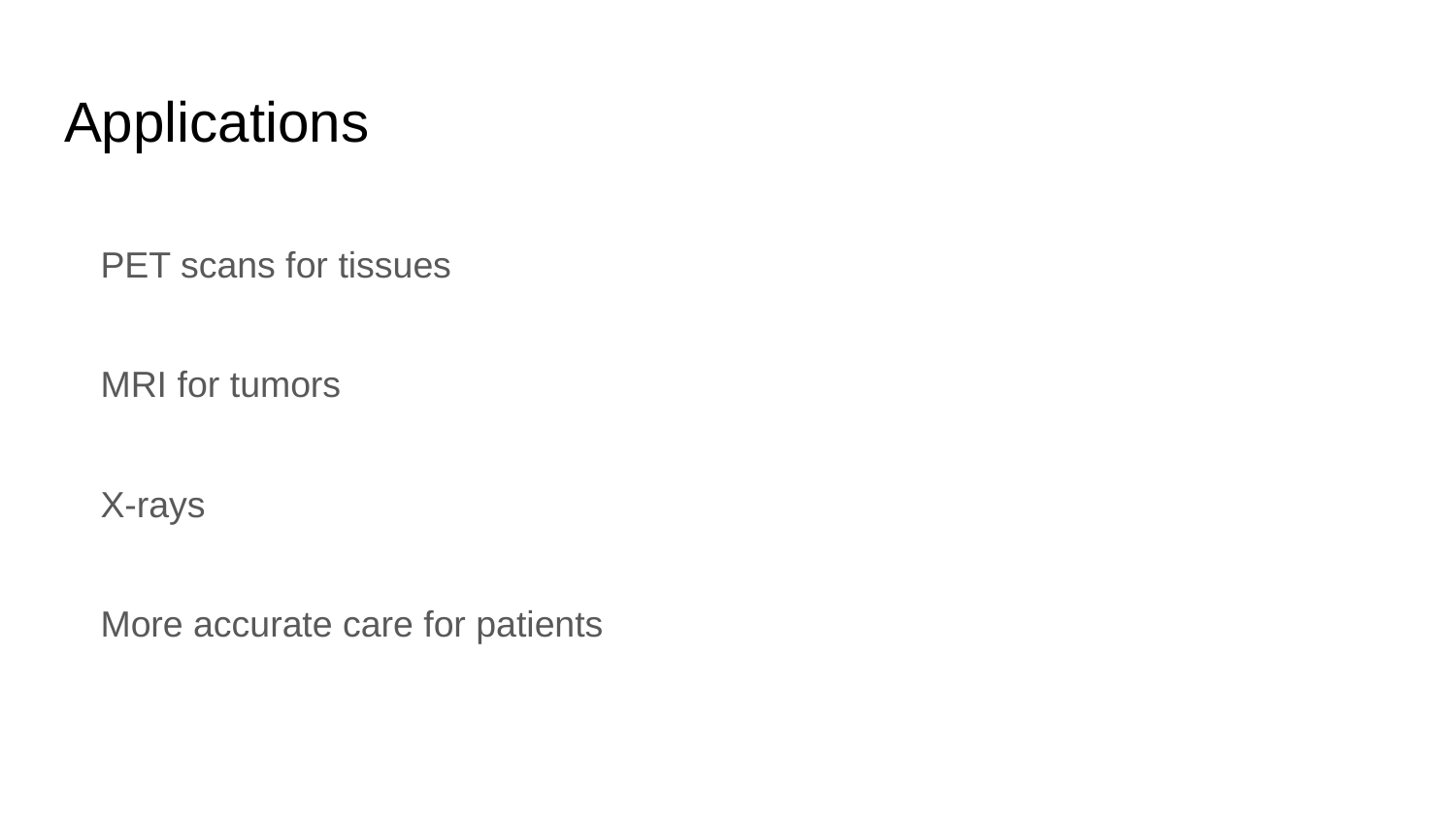

# Applications
PET scans for tissues
MRI for tumors
X-rays
More accurate care for patients